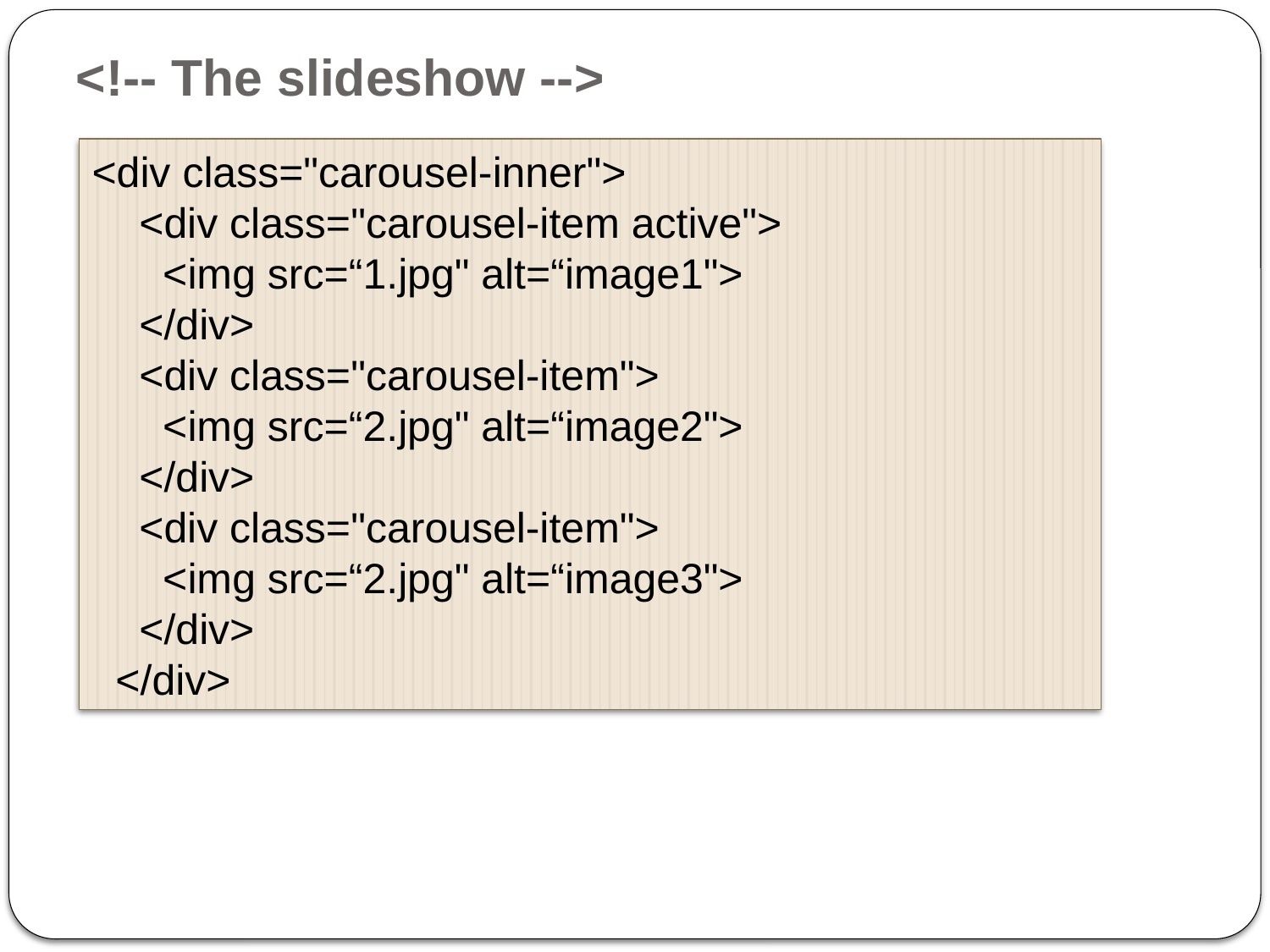

# <!-- The slideshow -->
<div class="carousel-inner">
    <div class="carousel-item active">
      <img src=“1.jpg" alt=“image1">
    </div>
    <div class="carousel-item">
      <img src=“2.jpg" alt=“image2">
    </div>
    <div class="carousel-item">
      <img src=“2.jpg" alt=“image3">
    </div>
  </div>